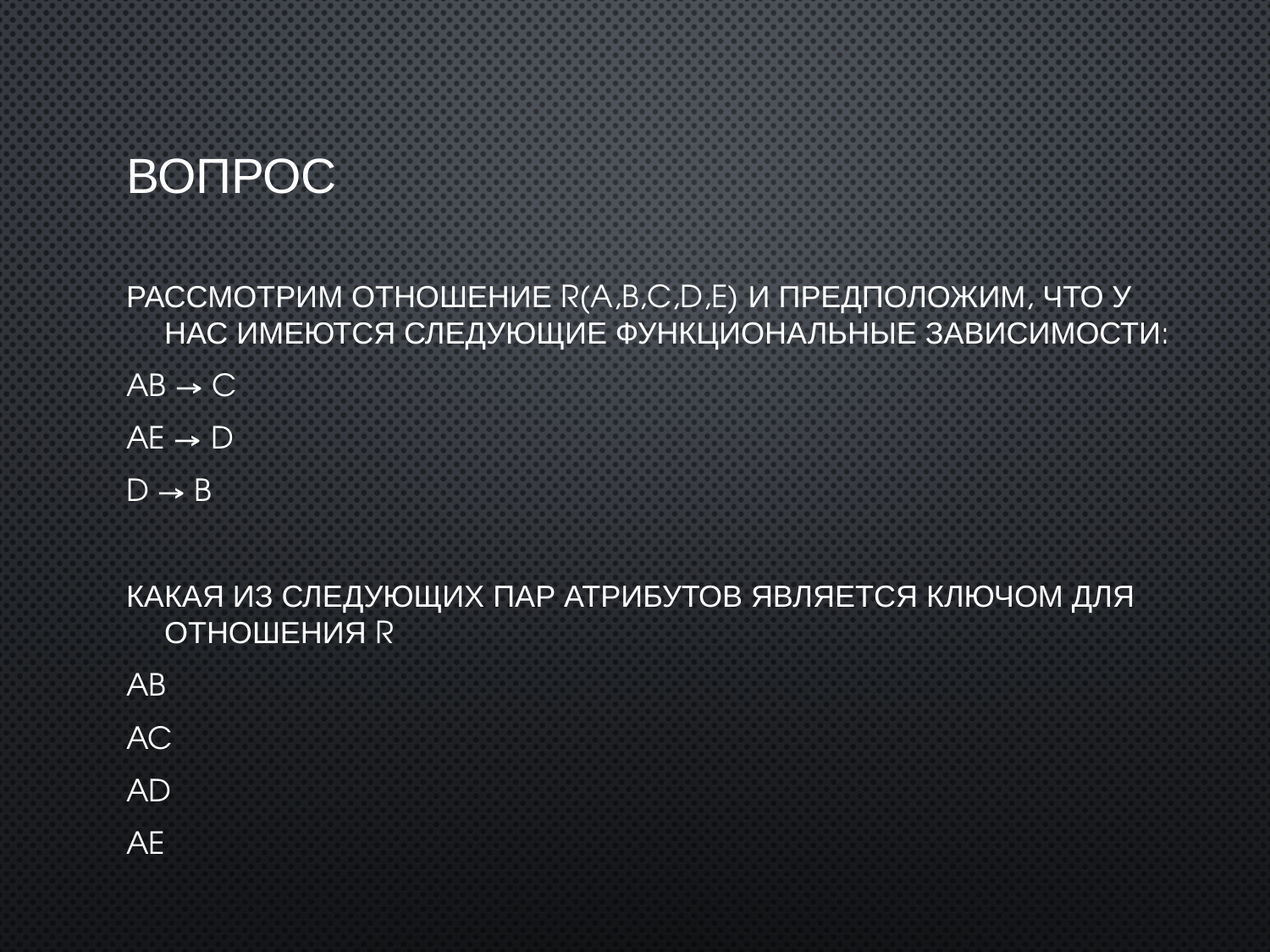

# вопрос
Рассмотрим отношение R(A,B,C,D,E) и предположим, что у нас имеются следующие функциональные зависимости:
AB → C
AE → D
D → B

Какая из следующих пар атрибутов является ключом для отношения R
AB
AC
AD
AE